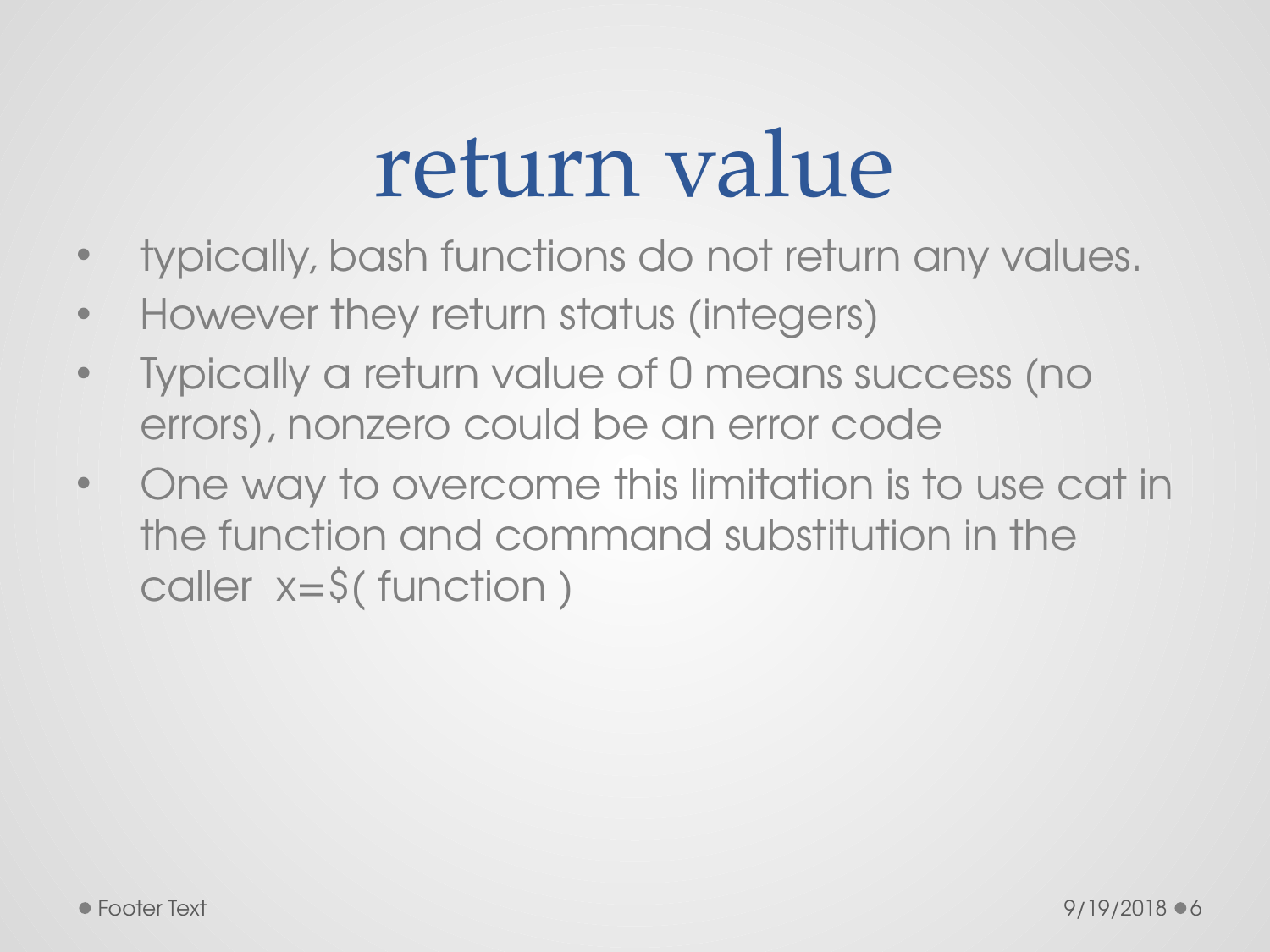

# return value
typically, bash functions do not return any values.
However they return status (integers)
Typically a return value of 0 means success (no errors), nonzero could be an error code
One way to overcome this limitation is to use cat in the function and command substitution in the caller  x=$( function )

Footer Text
9/19/2018
6